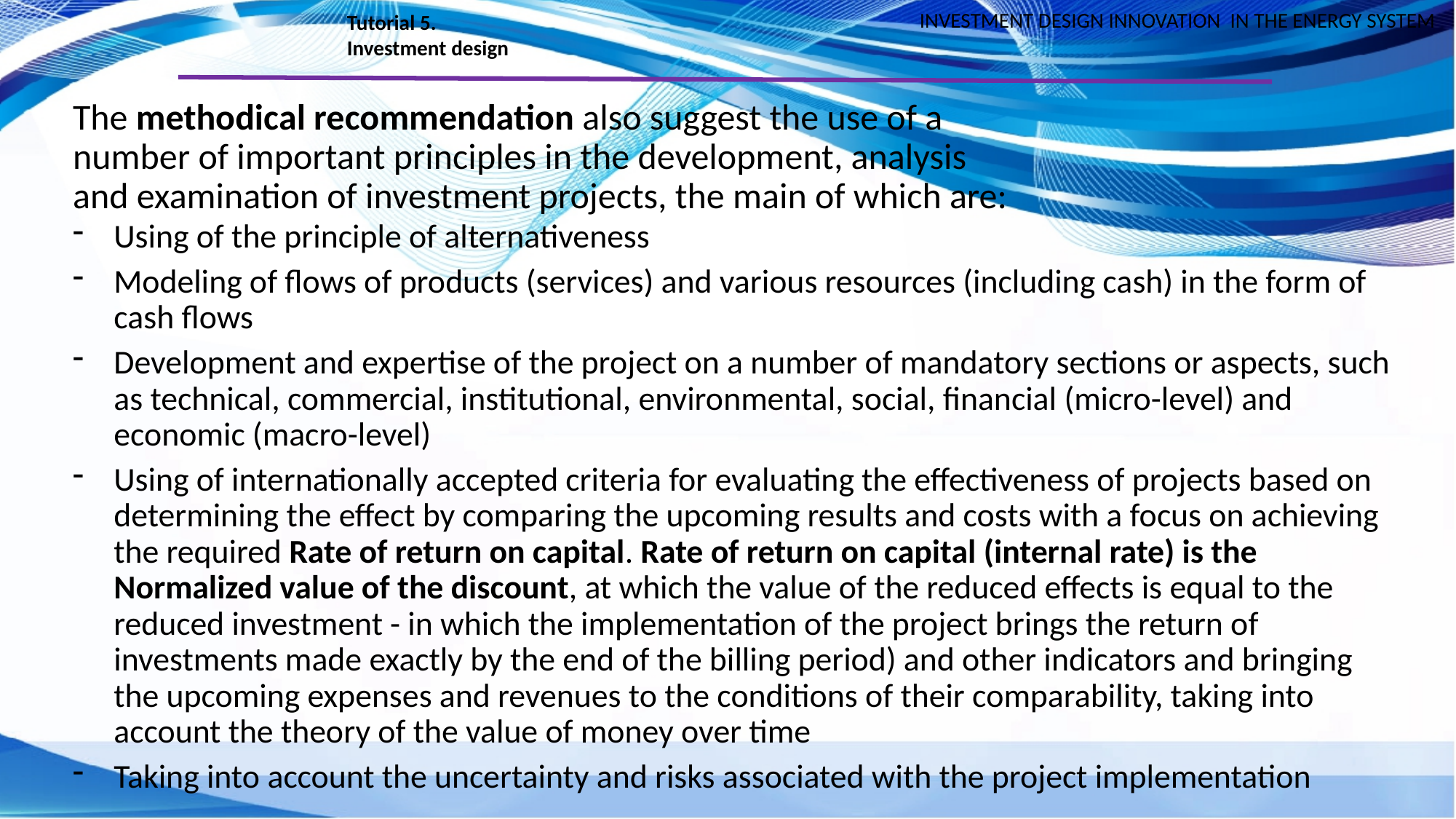

INVESTMENT DESIGN INNOVATION  IN THE ENERGY SYSTEM
Tutorial 5.
Investment design
The methodical recommendation also suggest the use of a number of important principles in the development, analysis and examination of investment projects, the main of which are:
Using of the principle of alternativeness
Modeling of flows of products (services) and various resources (including cash) in the form of cash flows
Development and expertise of the project on a number of mandatory sections or aspects, such as technical, commercial, institutional, environmental, social, financial (micro-level) and economic (macro-level)
Using of internationally accepted criteria for evaluating the effectiveness of projects based on determining the effect by comparing the upcoming results and costs with a focus on achieving the required Rate of return on capital. Rate of return on capital (internal rate) is the Normalized value of the discount, at which the value of the reduced effects is equal to the reduced investment - in which the implementation of the project brings the return of investments made exactly by the end of the billing period) and other indicators and bringing the upcoming expenses and revenues to the conditions of their comparability, taking into account the theory of the value of money over time
Taking into account the uncertainty and risks associated with the project implementation